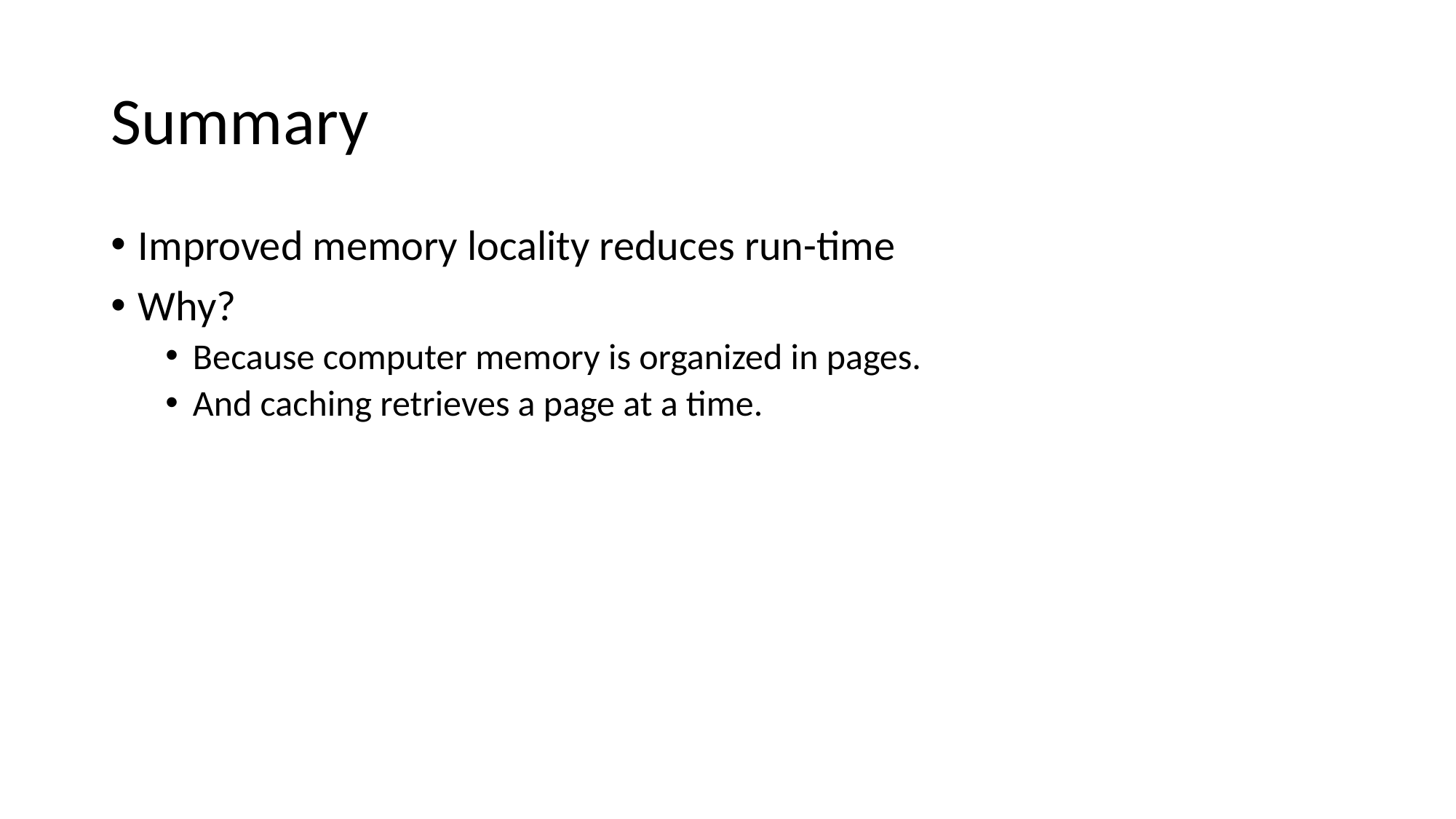

# Summary
Improved memory locality reduces run-time
Why?
Because computer memory is organized in pages.
And caching retrieves a page at a time.